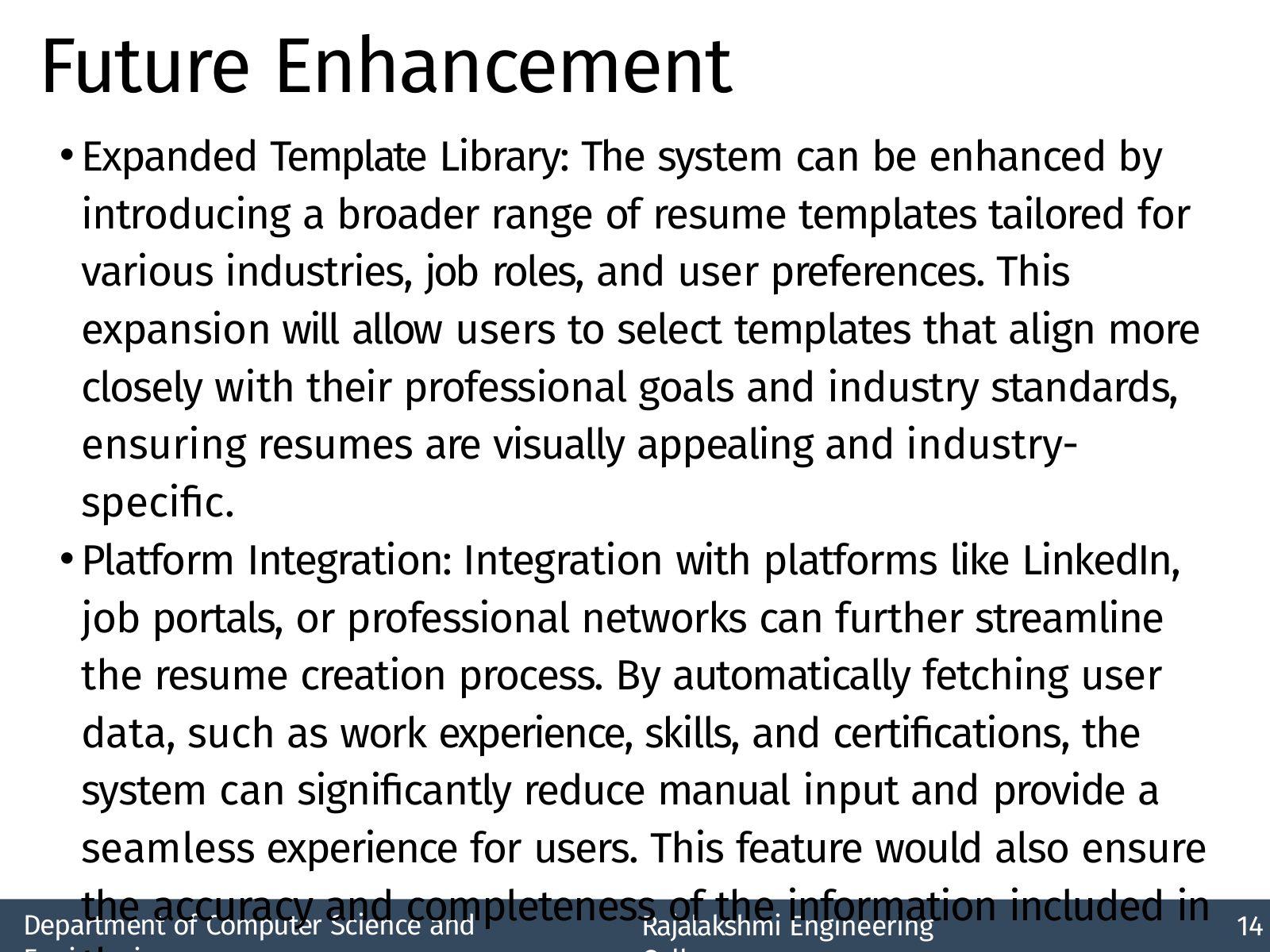

# Future Enhancement
Expanded Template Library: The system can be enhanced by introducing a broader range of resume templates tailored for various industries, job roles, and user preferences. This expansion will allow users to select templates that align more closely with their professional goals and industry standards, ensuring resumes are visually appealing and industry-specific.
Platform Integration: Integration with platforms like LinkedIn, job portals, or professional networks can further streamline the resume creation process. By automatically fetching user data, such as work experience, skills, and certifications, the system can significantly reduce manual input and provide a seamless experience for users. This feature would also ensure the accuracy and completeness of the information included in the resumes.
Department of Computer Science and Engineering
Rajalakshmi Engineering College
14